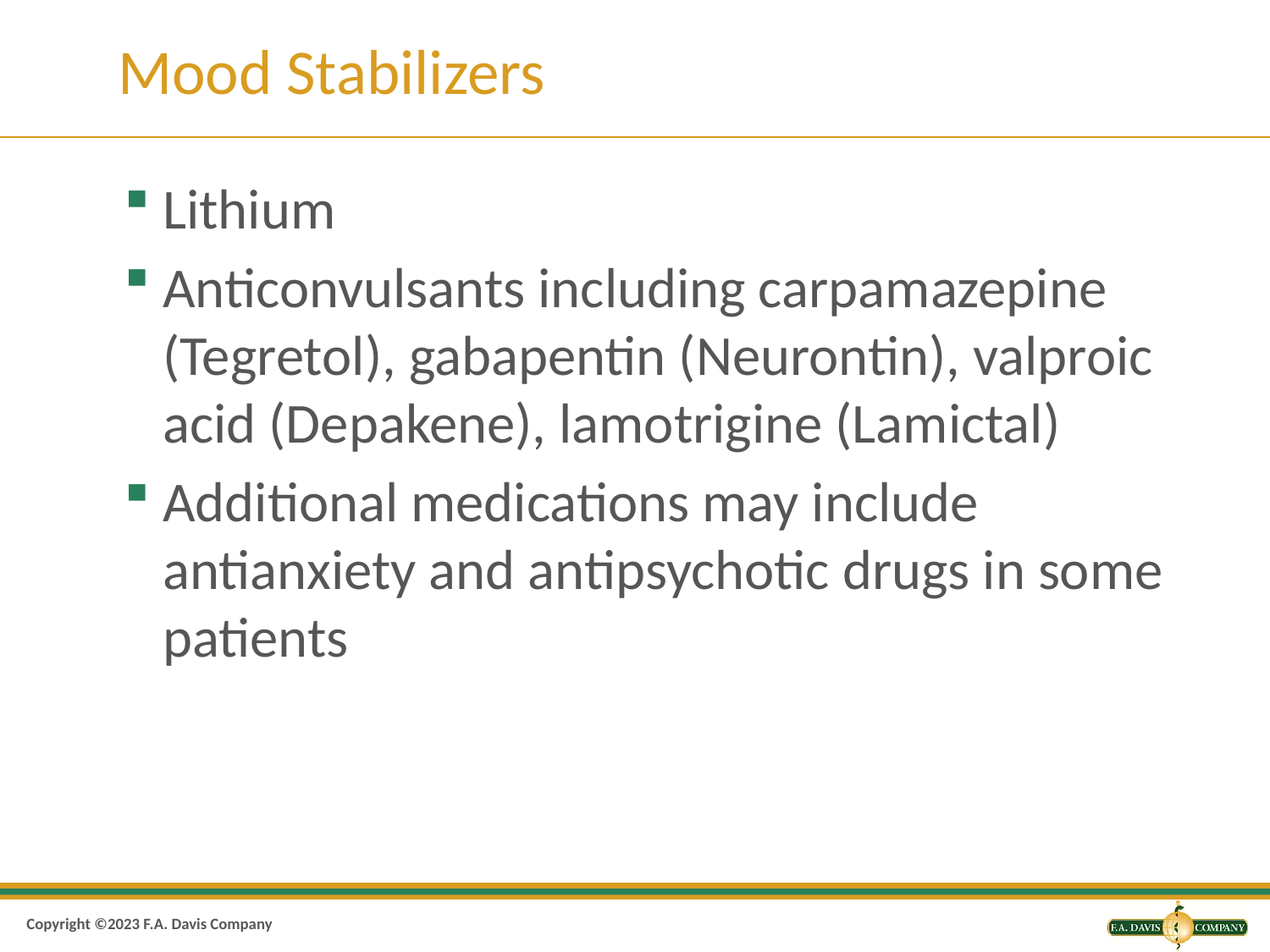

# Mood Stabilizers
Lithium
Anticonvulsants including carpamazepine (Tegretol), gabapentin (Neurontin), valproic acid (Depakene), lamotrigine (Lamictal)
Additional medications may include antianxiety and antipsychotic drugs in some patients